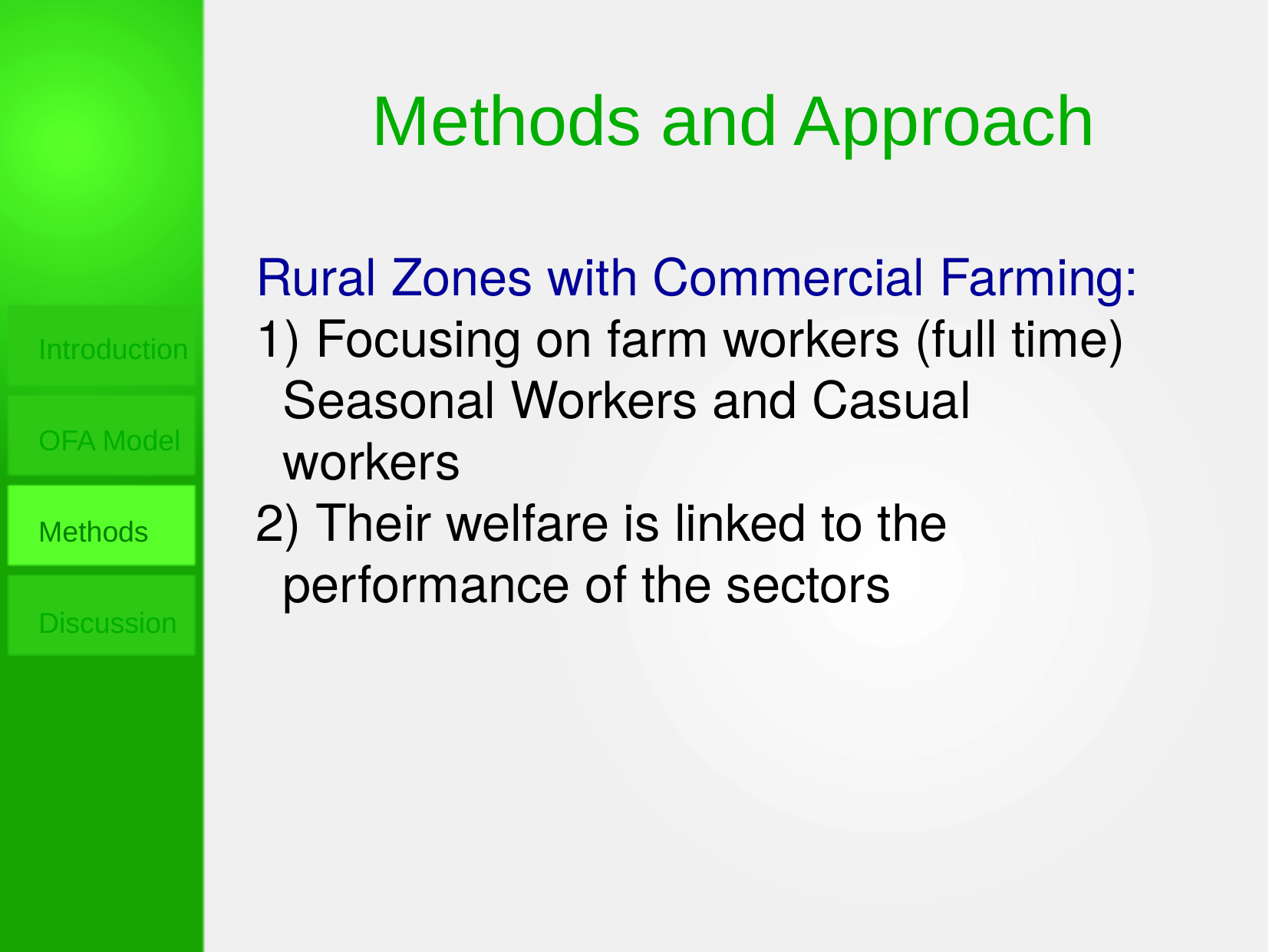

Methods and Approach
Rural Zones with Commercial Farming:
 Focusing on farm workers (full time) Seasonal Workers and Casual workers
 Their welfare is linked to the performance of the sectors
Introduction
OFA Model
Methods
Discussion